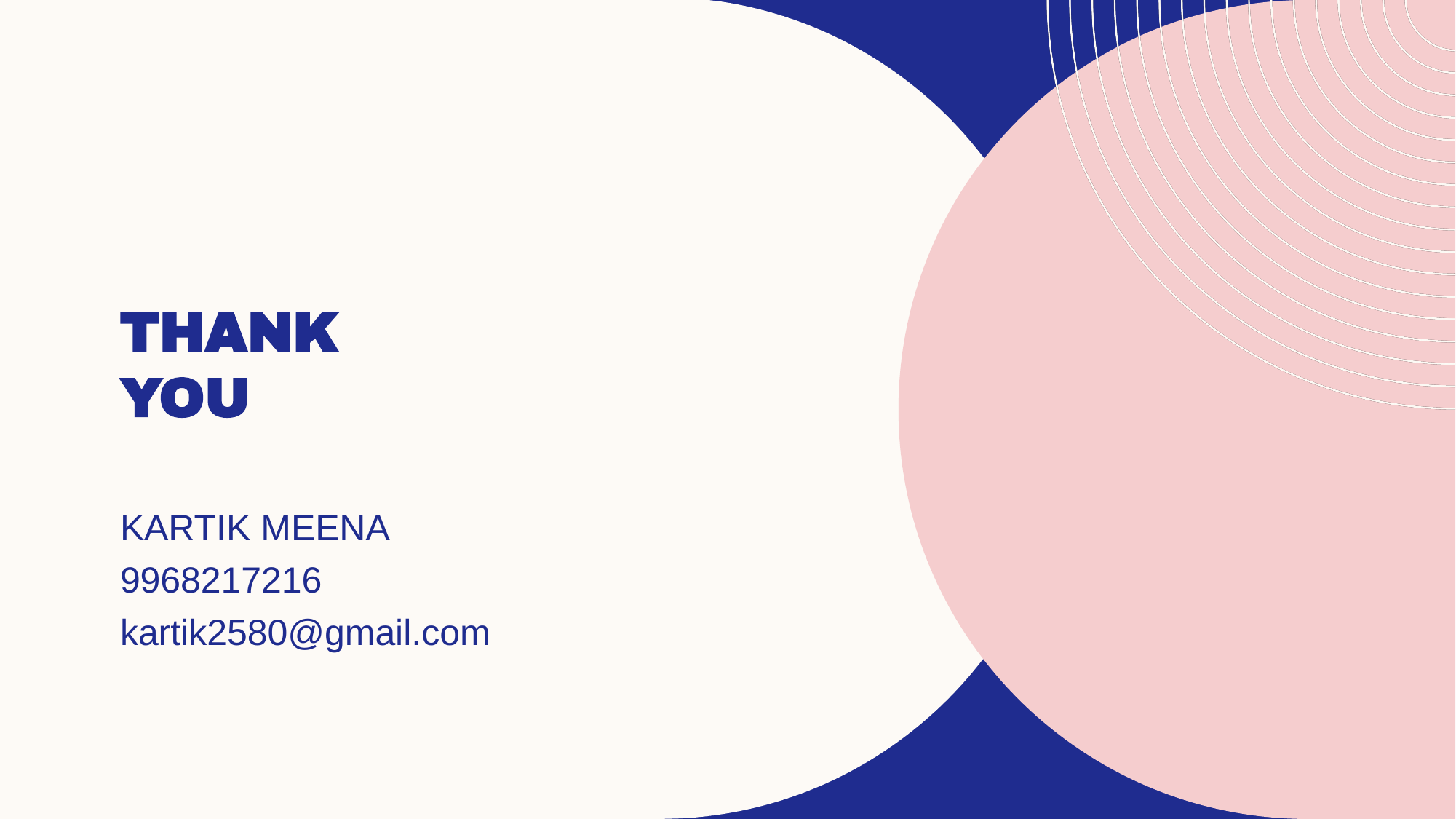

# Thank you
KARTIK MEENA
9968217216
kartik2580@gmail.com